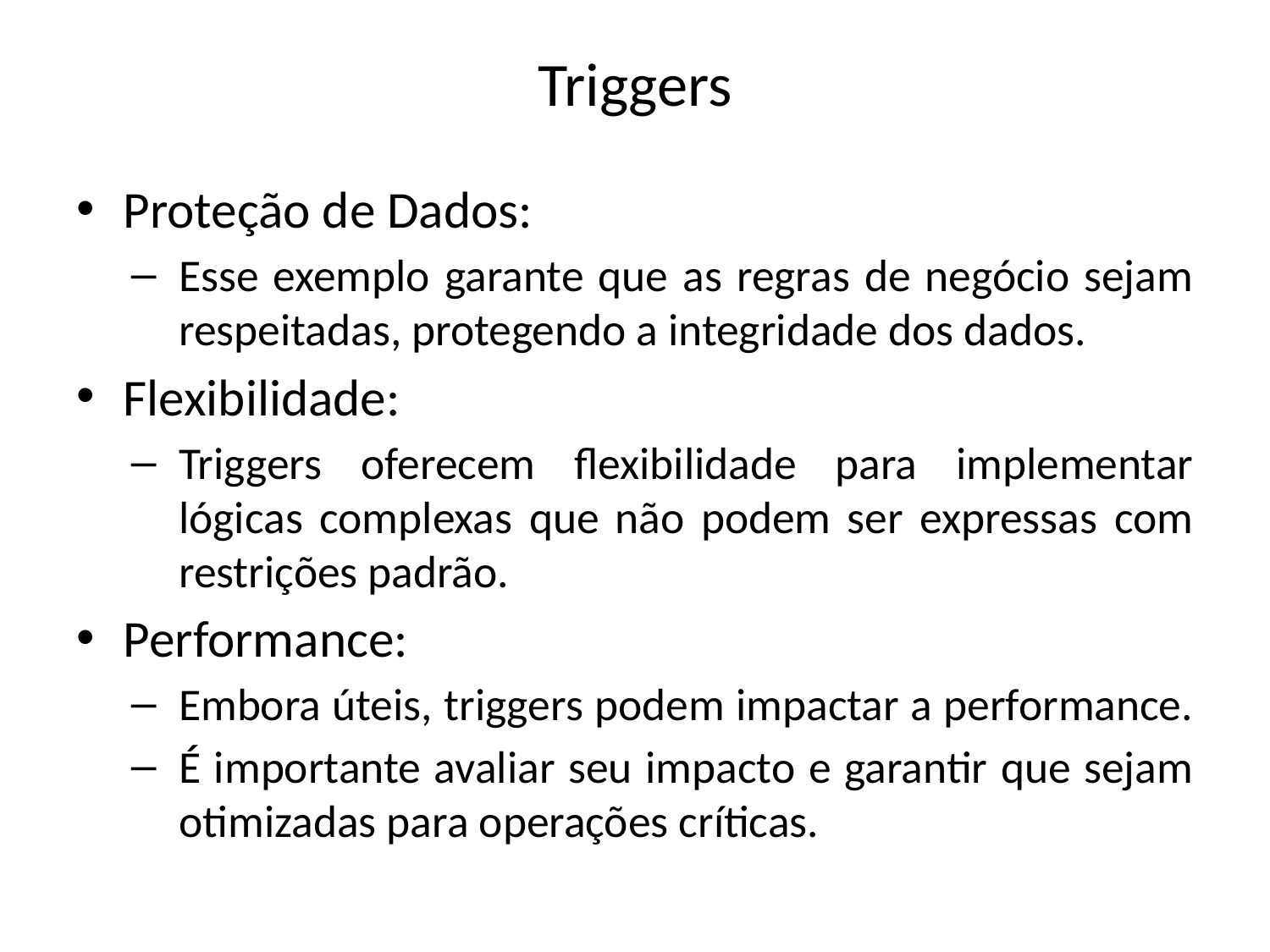

# Triggers
Proteção de Dados:
Esse exemplo garante que as regras de negócio sejam respeitadas, protegendo a integridade dos dados.
Flexibilidade:
Triggers oferecem flexibilidade para implementar lógicas complexas que não podem ser expressas com restrições padrão.
Performance:
Embora úteis, triggers podem impactar a performance.
É importante avaliar seu impacto e garantir que sejam otimizadas para operações críticas.